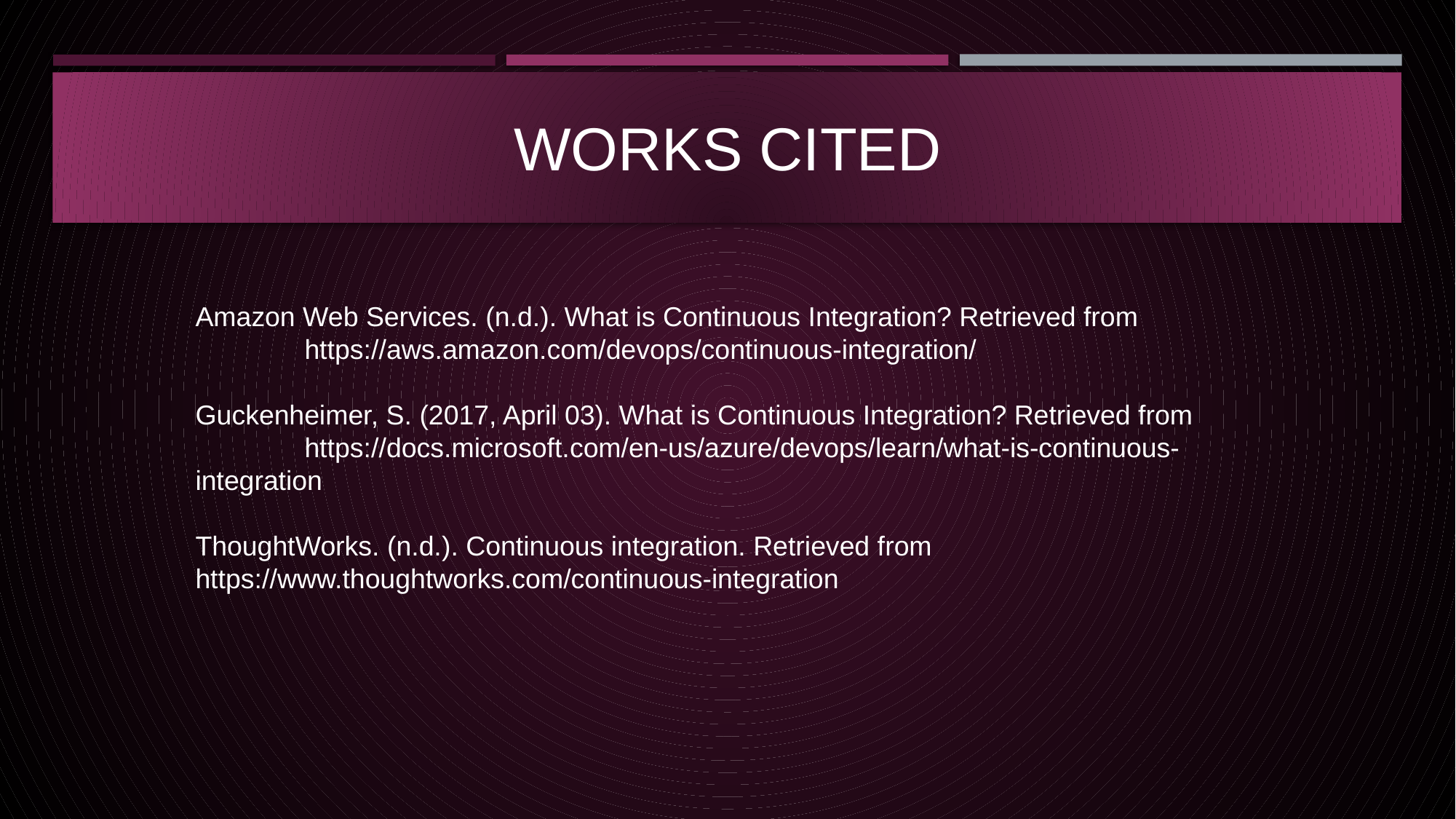

# Works Cited
Amazon Web Services. (n.d.). What is Continuous Integration? Retrieved from
	https://aws.amazon.com/devops/continuous-integration/

Guckenheimer, S. (2017, April 03). What is Continuous Integration? Retrieved from
	https://docs.microsoft.com/en-us/azure/devops/learn/what-is-continuous-integration

ThoughtWorks. (n.d.). Continuous integration. Retrieved from 	https://www.thoughtworks.com/continuous-integration